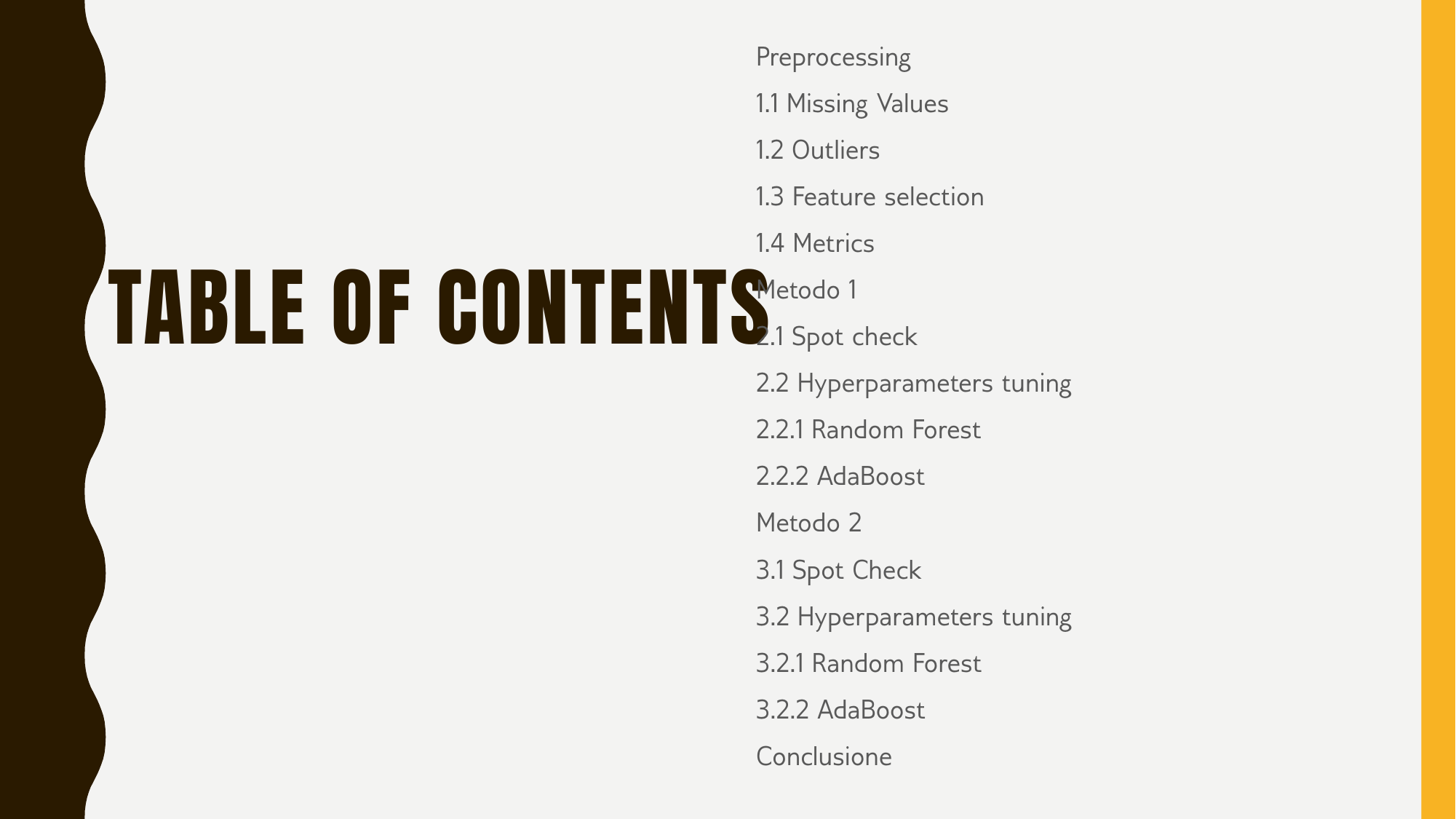

Preprocessing
1.1 Missing Values
1.2 Outliers
1.3 Feature selection
1.4 Metrics
Metodo 1
2.1 Spot check
2.2 Hyperparameters tuning
2.2.1 Random Forest
2.2.2 AdaBoost
Metodo 2
3.1 Spot Check
3.2 Hyperparameters tuning
3.2.1 Random Forest
3.2.2 AdaBoost
Conclusione
# Table of contents